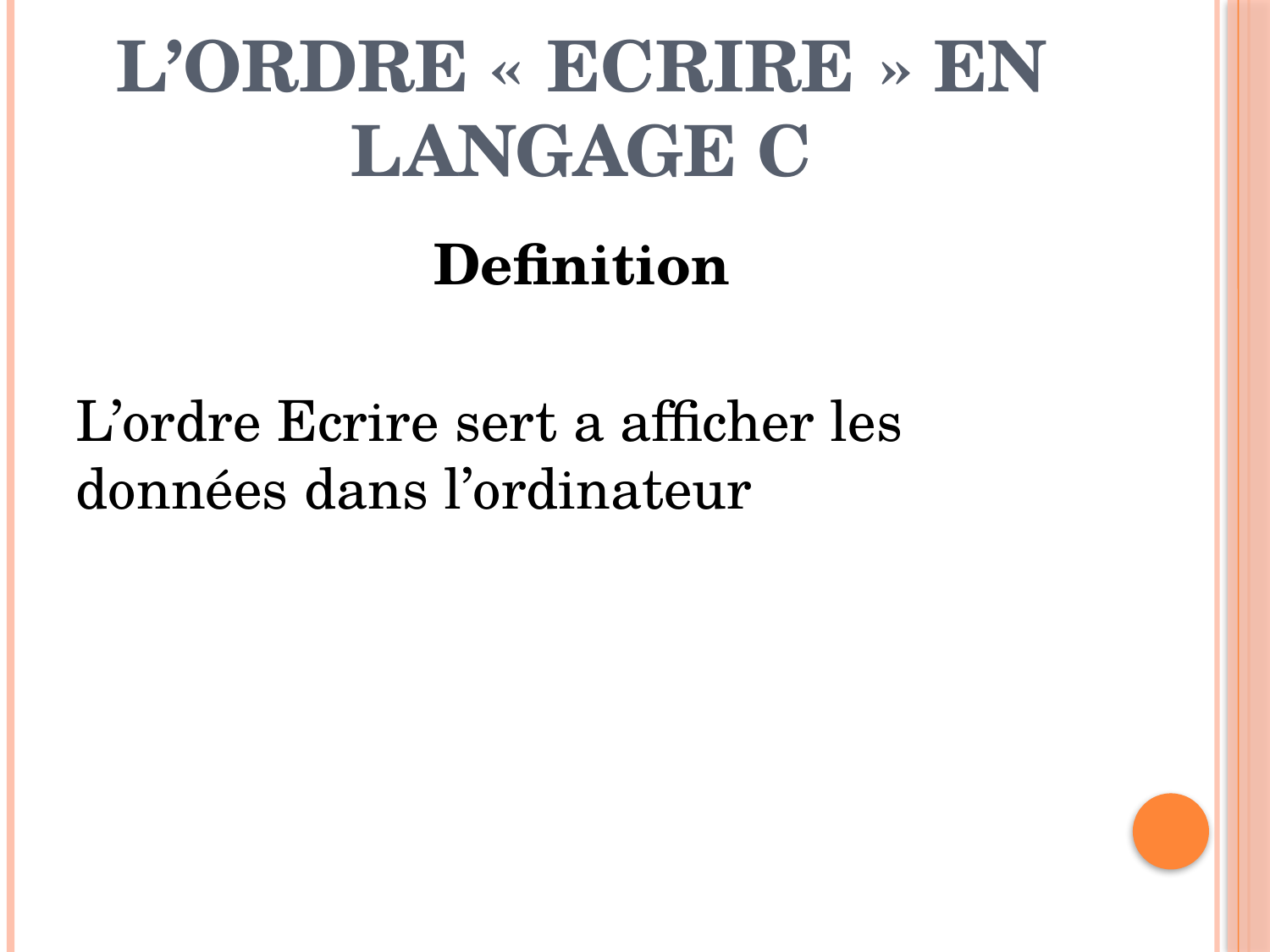

# L’ordre « Ecrire » en langage C
Definition

L’ordre Ecrire sert a afficher les données dans l’ordinateur